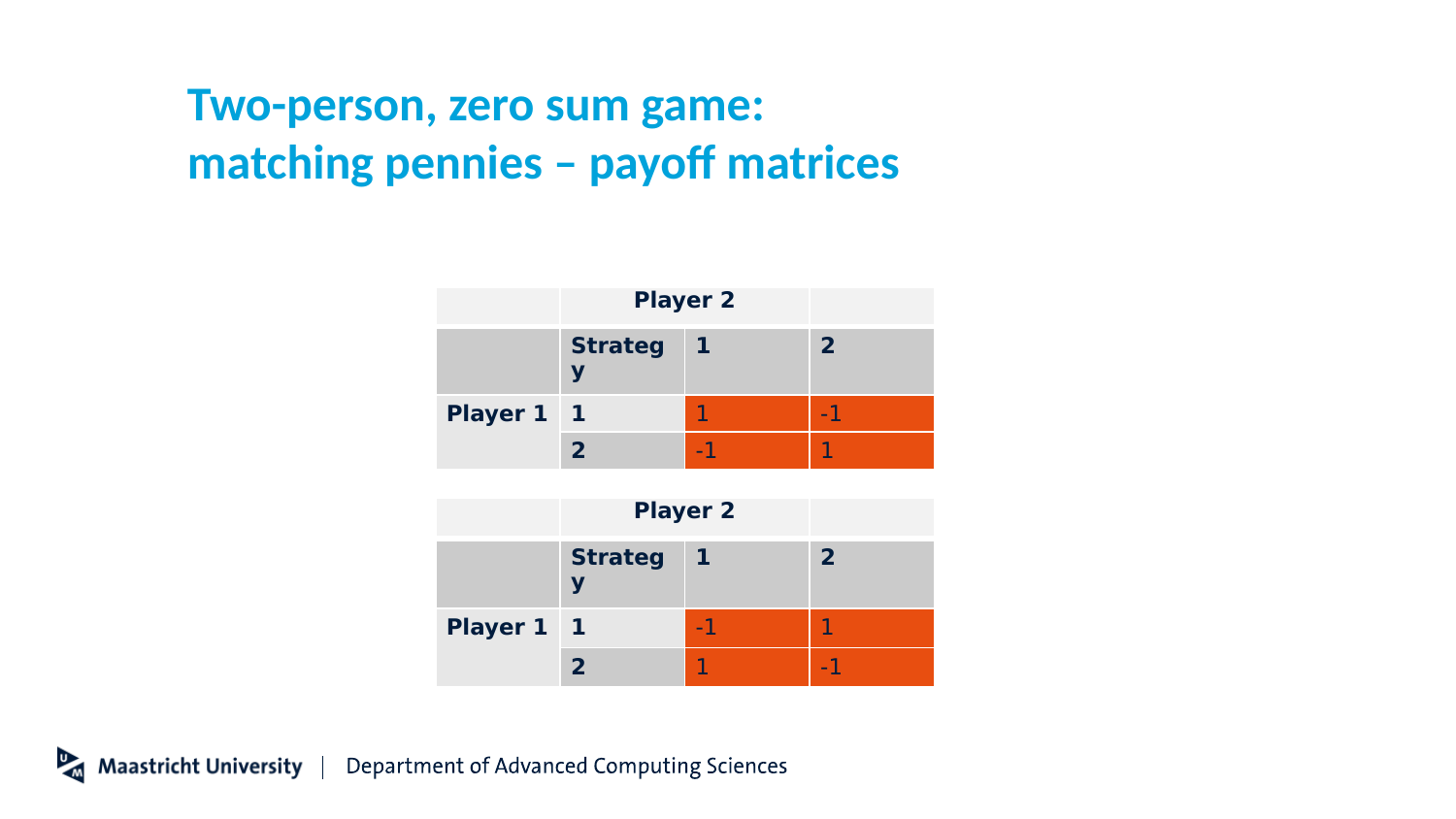

# Two-person, zero sum game: matching pennies – payoff matrices

|  | Player 2 |  |  |
| --- | --- | --- | --- |
|  | Strategy | 1 | 2 |
| Player 1 | 1 | 1 | -1 |
|  | 2 | -1 | 1 |
|  | Player 2 |  |  |
| --- | --- | --- | --- |
|  | Strategy | 1 | 2 |
| Player 1 | 1 | -1 | 1 |
|  | 2 | 1 | -1 |